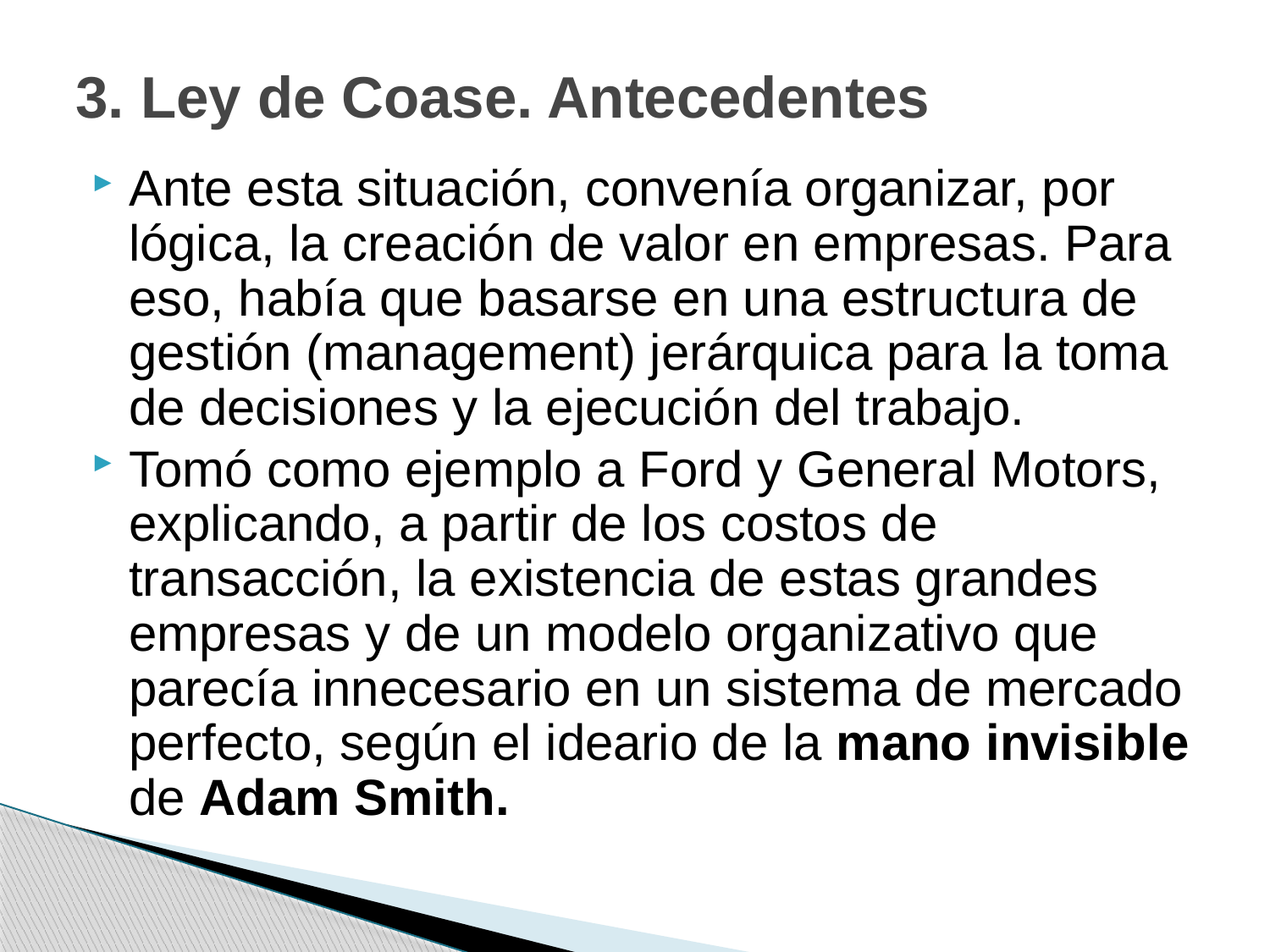

# 3. Ley de Coase. Antecedentes
Ante esta situación, convenía organizar, por lógica, la creación de valor en empresas. Para eso, había que basarse en una estructura de gestión (management) jerárquica para la toma de decisiones y la ejecución del trabajo.
Tomó como ejemplo a Ford y General Motors, explicando, a partir de los costos de transacción, la existencia de estas grandes empresas y de un modelo organizativo que parecía innecesario en un sistema de mercado perfecto, según el ideario de la mano invisible de Adam Smith.